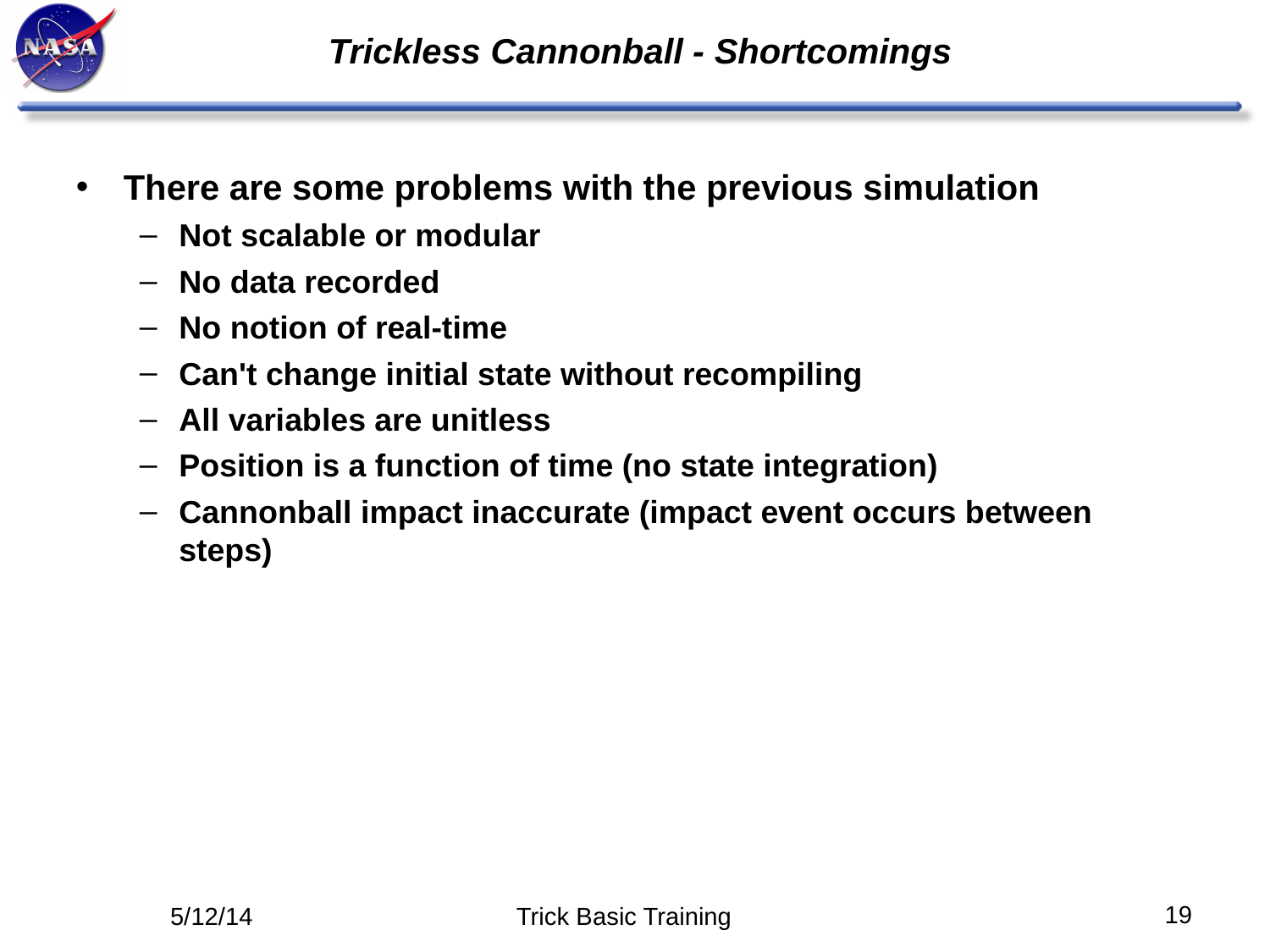

Trickless Cannonball - Shortcomings
# There are some problems with the previous simulation
Not scalable or modular
No data recorded
No notion of real-time
Can't change initial state without recompiling
All variables are unitless
Position is a function of time (no state integration)
Cannonball impact inaccurate (impact event occurs between steps)
19
5/12/14
Trick Basic Training